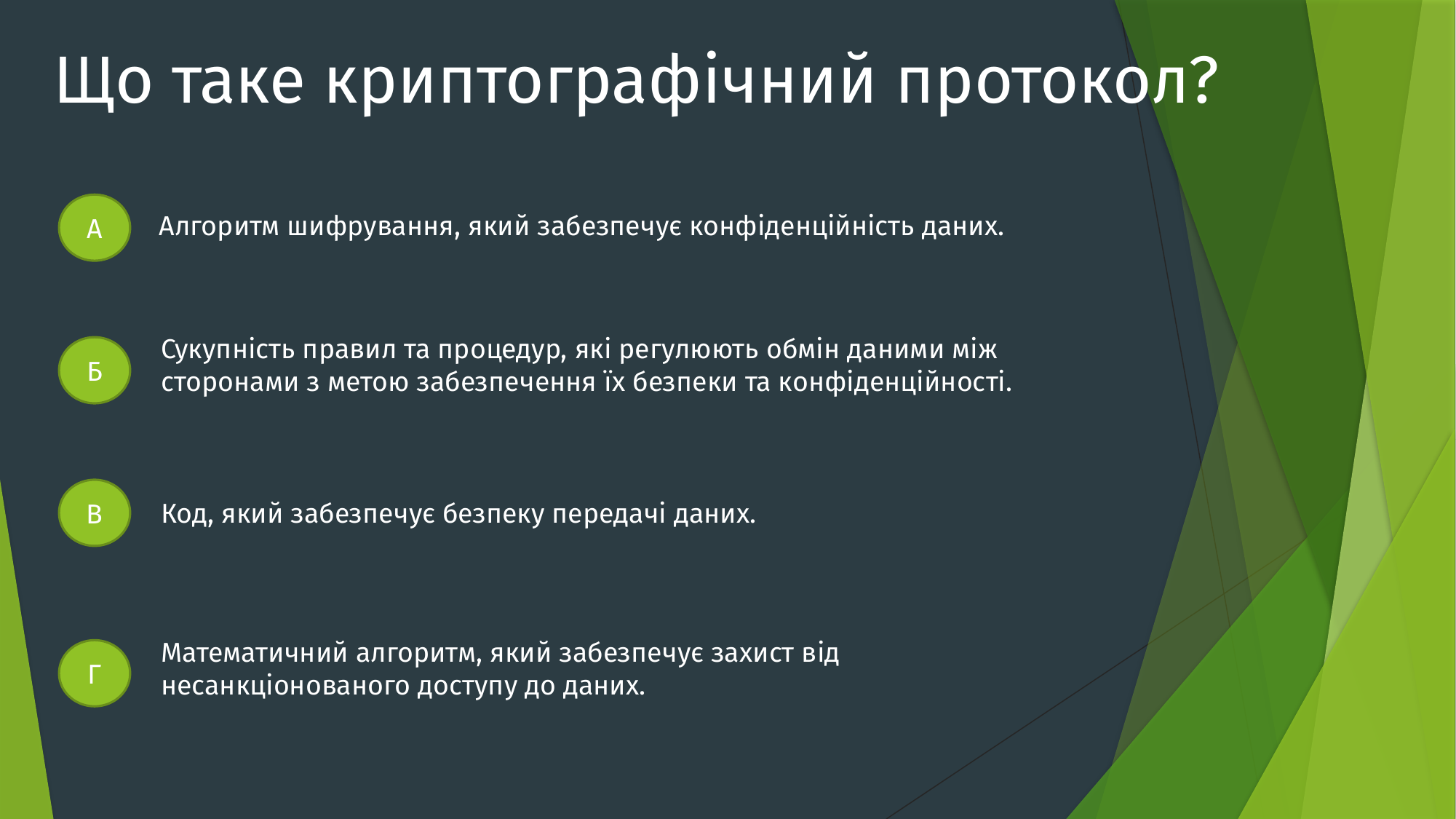

Що таке криптографічний протокол?
A
Алгоритм шифрування, який забезпечує конфіденційність даних.
Сукупність правил та процедур, які регулюють обмін даними між сторонами з метою забезпечення їх безпеки та конфіденційності.
Б
В
Код, який забезпечує безпеку передачі даних.
Математичний алгоритм, який забезпечує захист від несанкціонованого доступу до даних.
Г